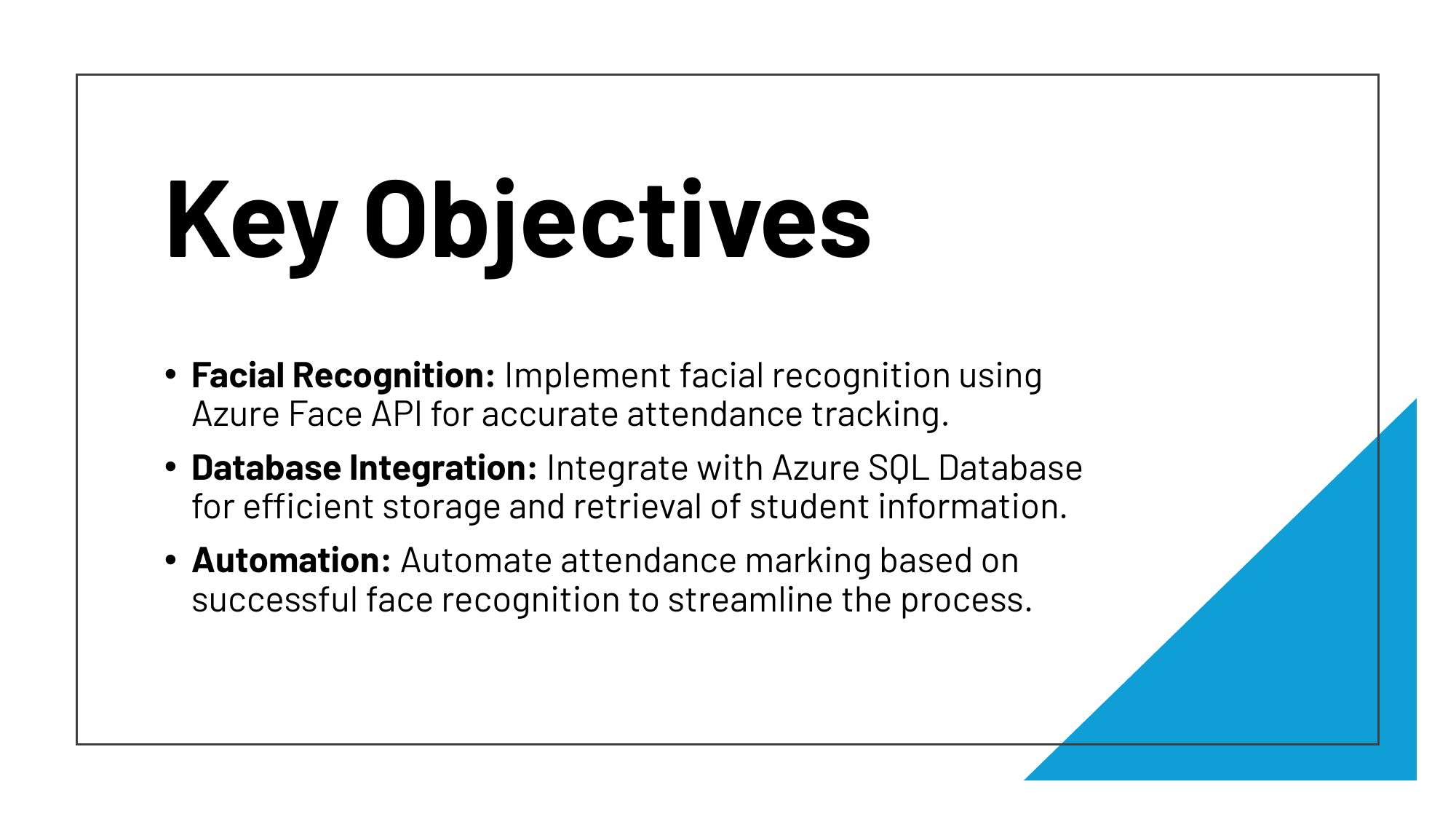

Key Objectives

Facial Recognition: Implement facial recognition using Azure Face API for accurate attendance tracking.
Database Integration: Integrate with Azure SQL Database for efficient storage and retrieval of student information.
Automation: Automate attendance marking based on successful face recognition to streamline the process.